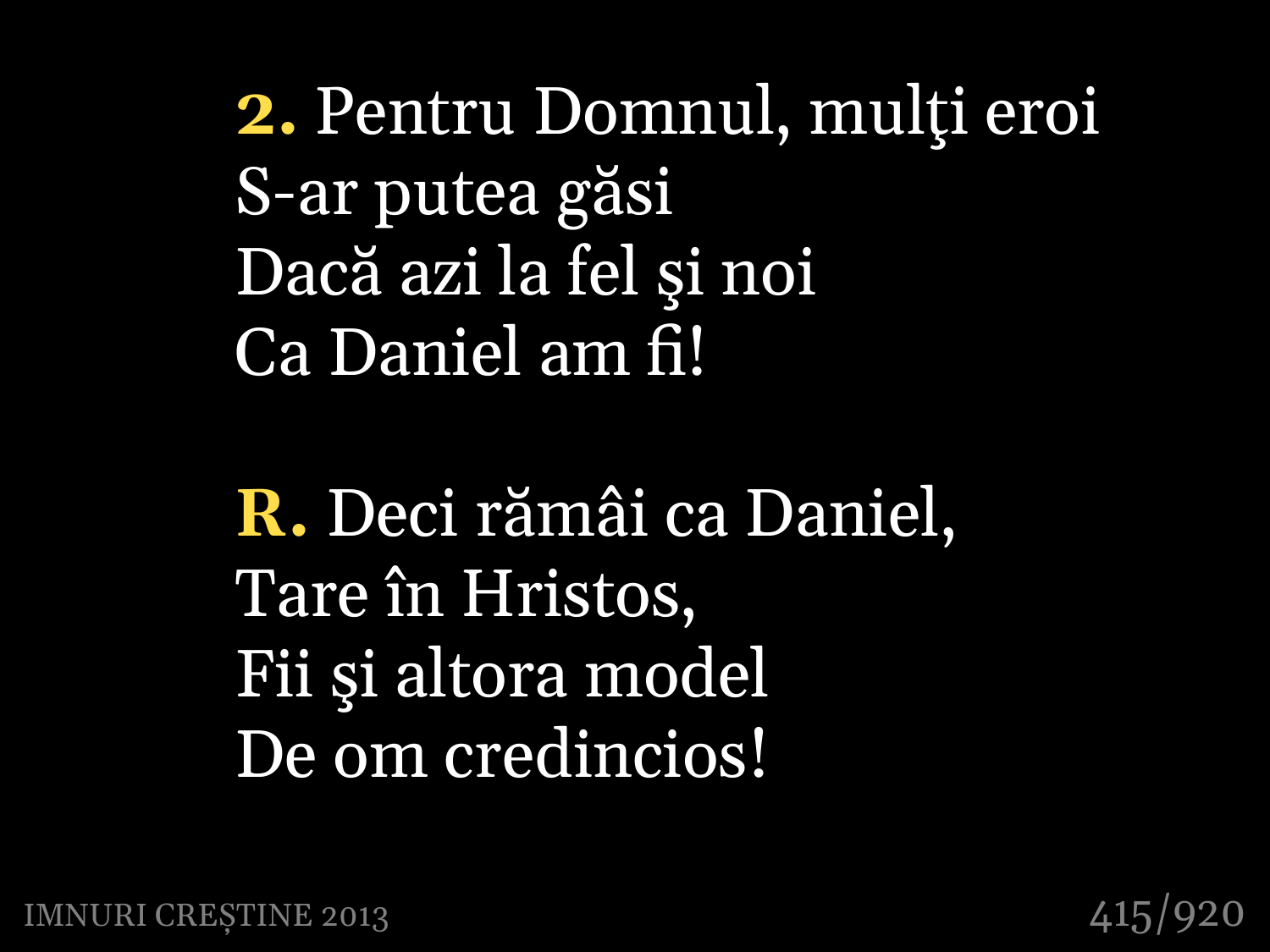

2. Pentru Domnul, mulţi eroi
S-ar putea găsi
Dacă azi la fel şi noi
Ca Daniel am fi!

R. Deci rămâi ca Daniel,
Tare în Hristos,
Fii şi altora model
De om credincios!
415/920
IMNURI CREȘTINE 2013